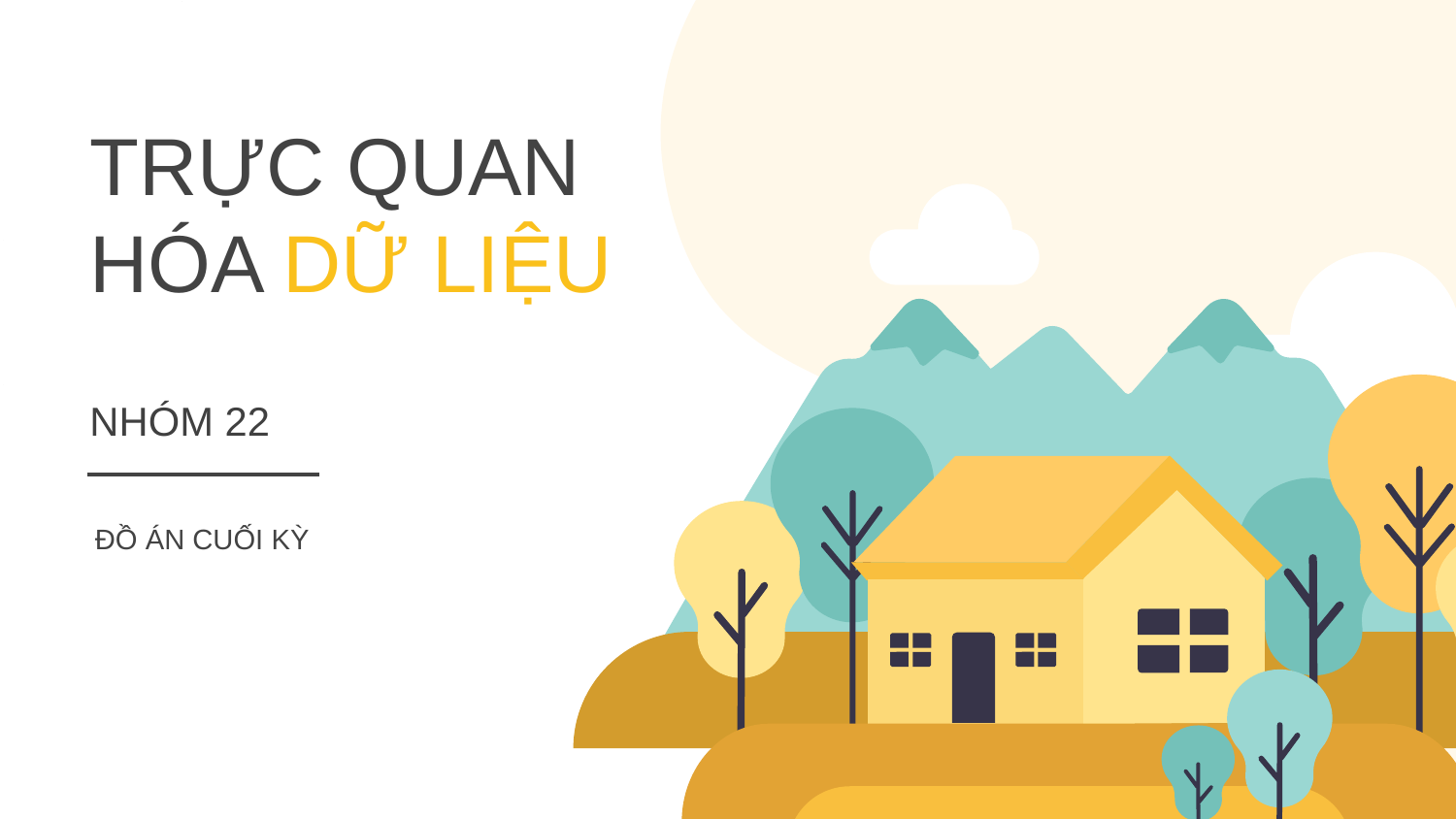

# TRỰC QUAN HÓA DỮ LIỆU NHÓM 22

ĐỒ ÁN CUỐI KỲ